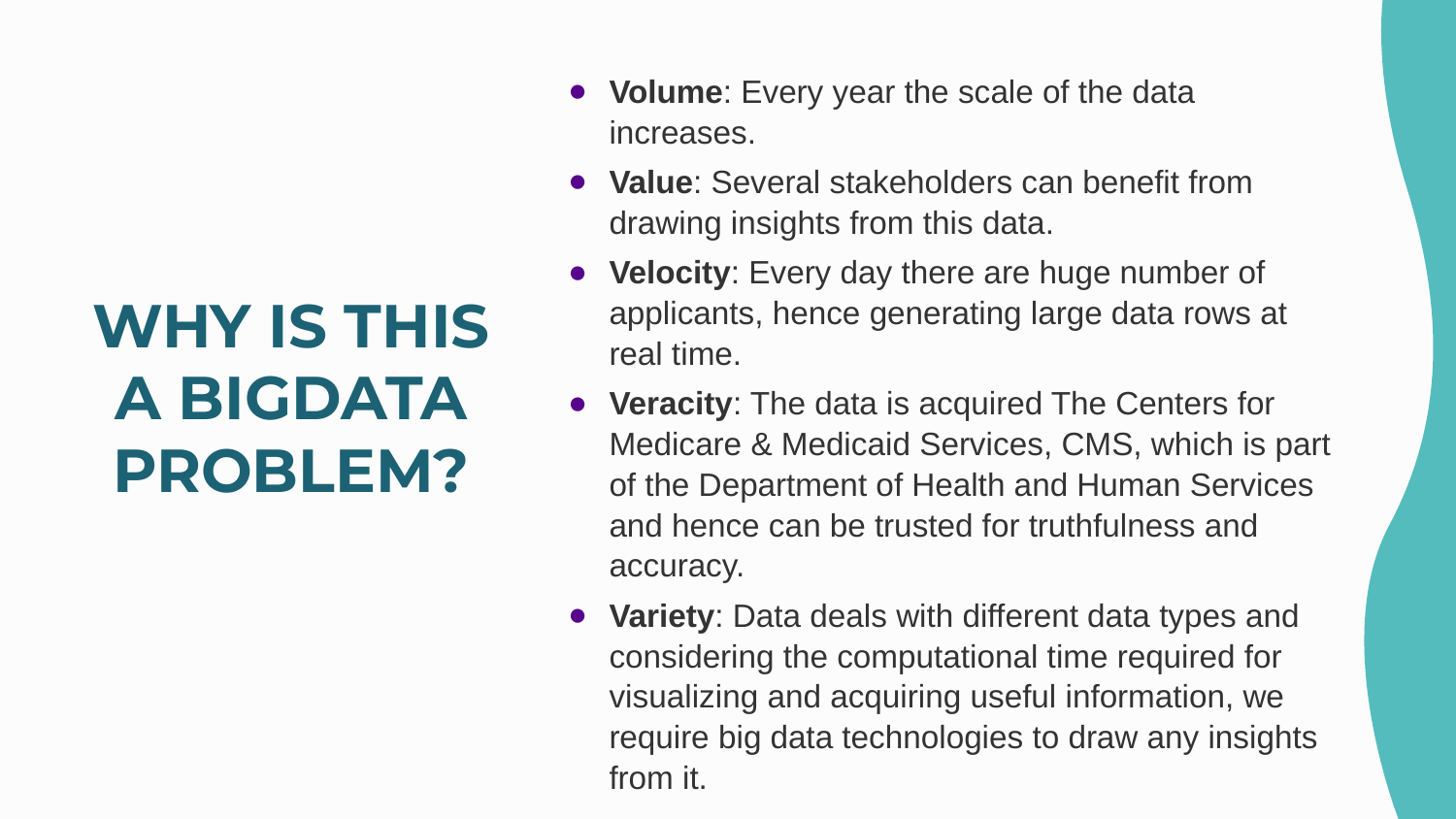

Volume: Every year the scale of the data increases.
Value: Several stakeholders can benefit from drawing insights from this data.
Velocity: Every day there are huge number of applicants, hence generating large data rows at real time.
Veracity: The data is acquired The Centers for Medicare & Medicaid Services, CMS, which is part of the Department of Health and Human Services  and hence can be trusted for truthfulness and accuracy.
Variety: Data deals with different data types and considering the computational time required for visualizing and acquiring useful information, we require big data technologies to draw any insights from it.

# WHY IS THIS A BIGDATA PROBLEM?